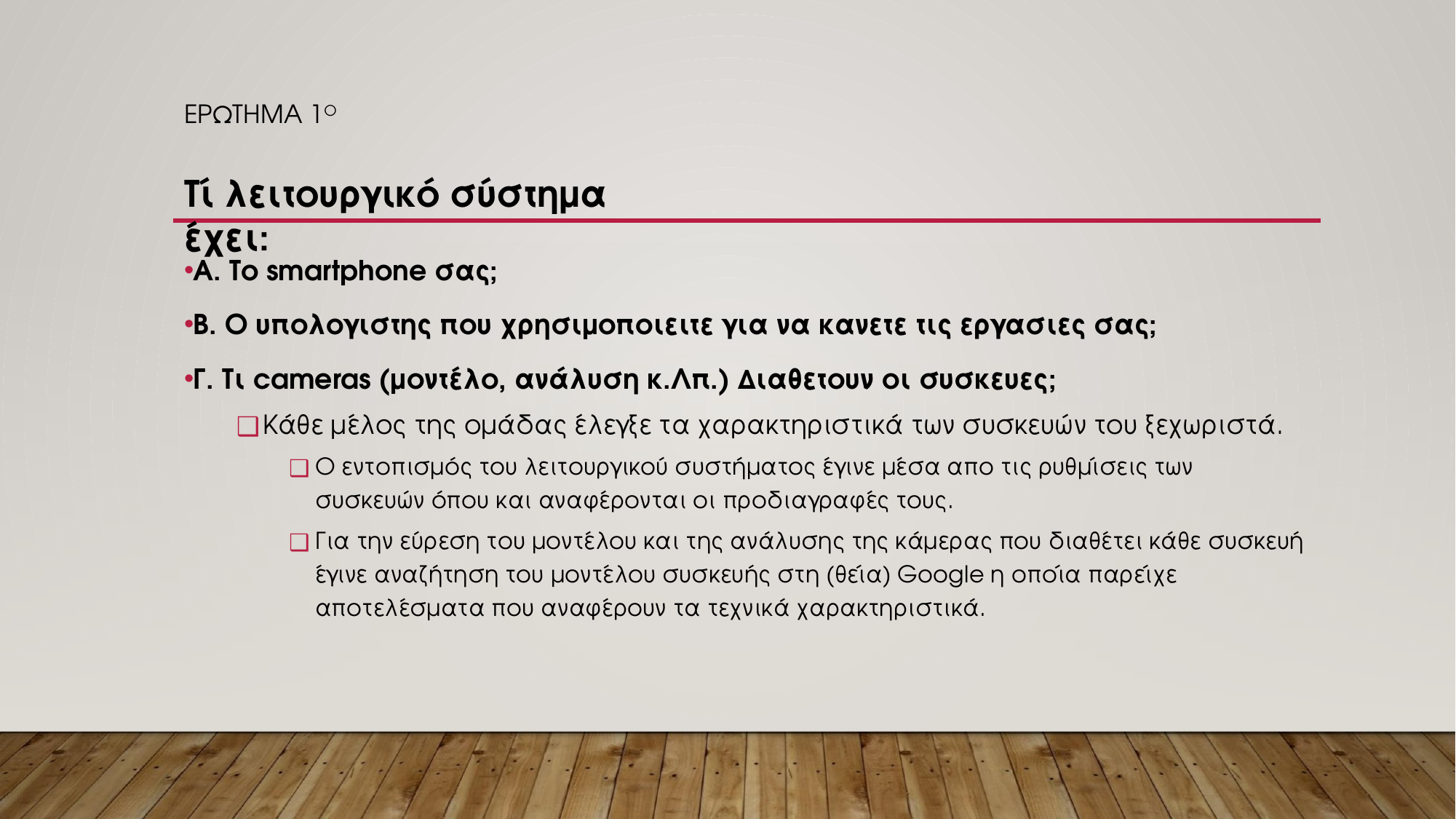

# ΕΡΩΤΗΜΑ 1Ο
Tί λειτουργικό σύστημα έχει:
Α. Το smartphone σας;
Β. Ο υπολογιστης που χρησιμοποιειτε για να κανετε τις εργασιες σας;
Γ. Τι cameras (μοντέλο, ανάλυση κ.Λπ.) Διαθετουν οι συσκευες;
Κάθε μέλος της ομάδας έλεγξε τα χαρακτηριστικά των συσκευών του ξεχωριστά.
Ο εντοπισμός του λειτουργικού συστήματος έγινε μέσα απο τις ρυθμίσεις των συσκευών όπου και αναφέρονται οι προδιαγραφές τους.
Για την εύρεση του μοντέλου και της ανάλυσης της κάμερας που διαθέτει κάθε συσκευή έγινε αναζήτηση του μοντέλου συσκευής στη (θεία) Google η οποία παρείχε αποτελέσματα που αναφέρουν τα τεχνικά χαρακτηριστικά.